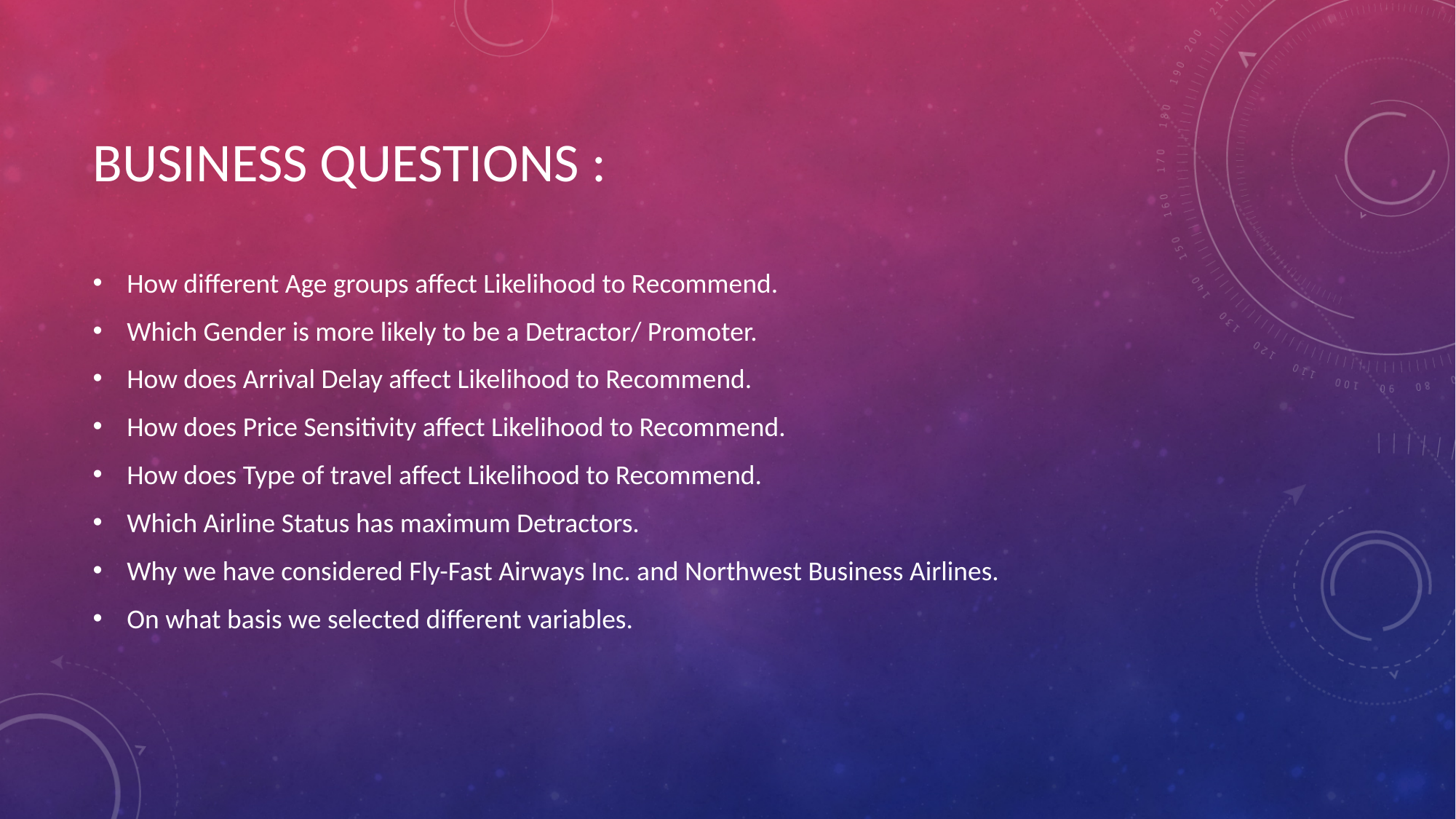

# Business Questions :
How different Age groups affect Likelihood to Recommend.
Which Gender is more likely to be a Detractor/ Promoter.
How does Arrival Delay affect Likelihood to Recommend.
How does Price Sensitivity affect Likelihood to Recommend.
How does Type of travel affect Likelihood to Recommend.
Which Airline Status has maximum Detractors.
Why we have considered Fly-Fast Airways Inc. and Northwest Business Airlines.
On what basis we selected different variables.